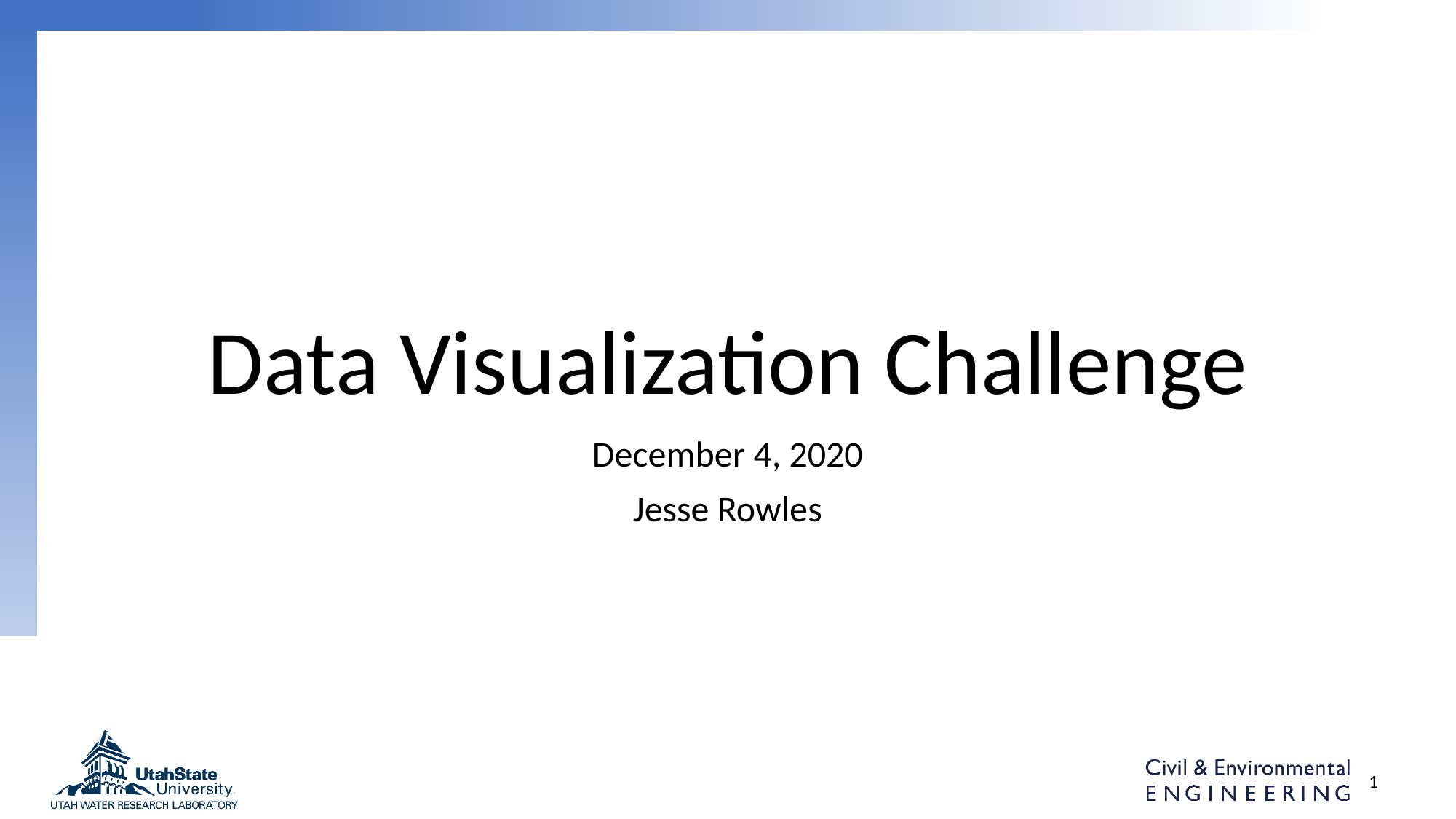

# Data Visualization Challenge
December 4, 2020
Jesse Rowles
1